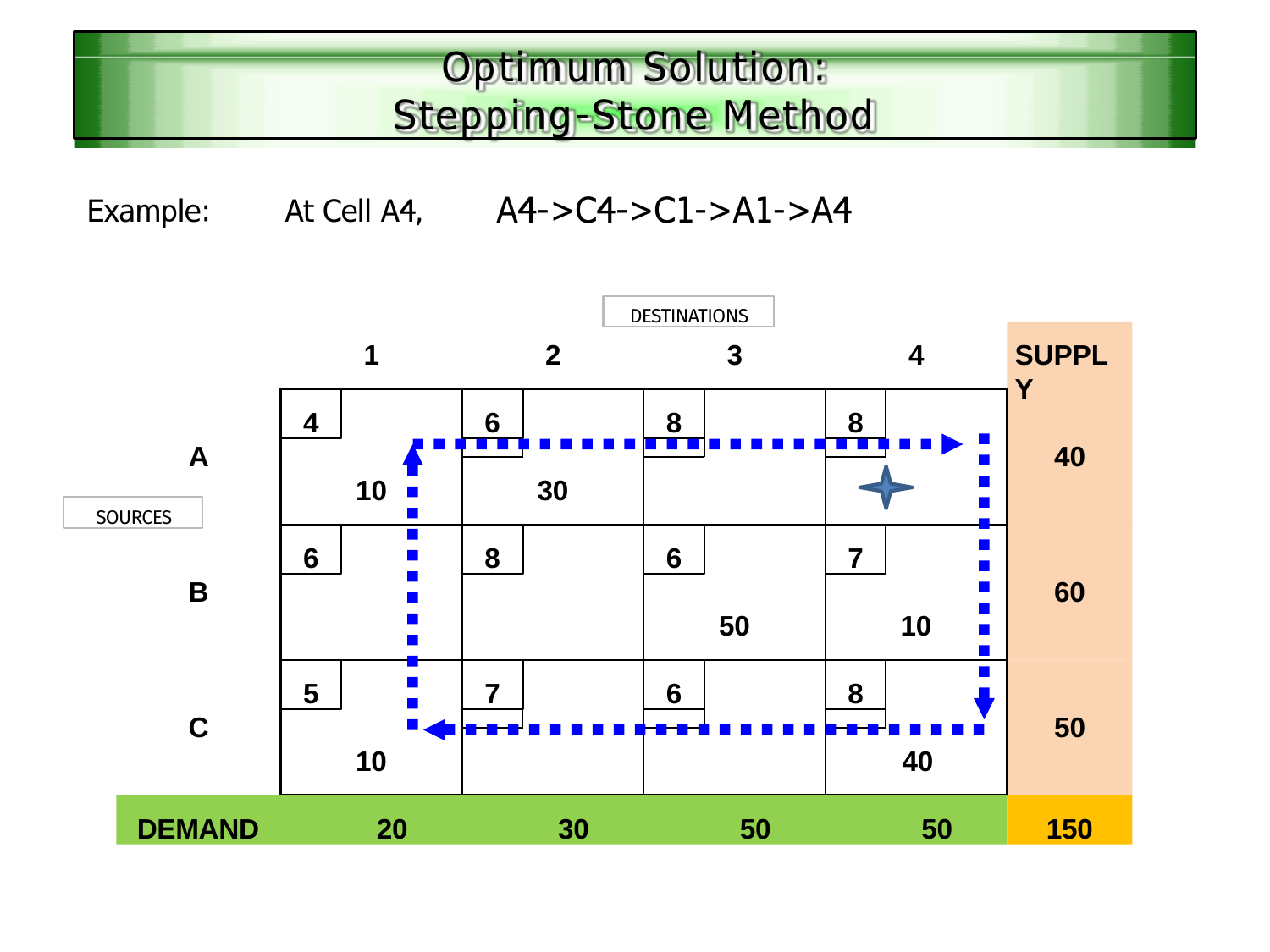

Optimum Solution:
Stepping-Stone Method

Example:	At Cell A4,	A4->C4->C1->A1->A4
DESTINATIONS

1
2
3
4
SUPPLY

4
6
8
8

A
40

10
30
SOURCES

6
8
6
7

B
60
50
10

5
7
6
8

C
50

10	40
DEMAND	20	30	50	50

150